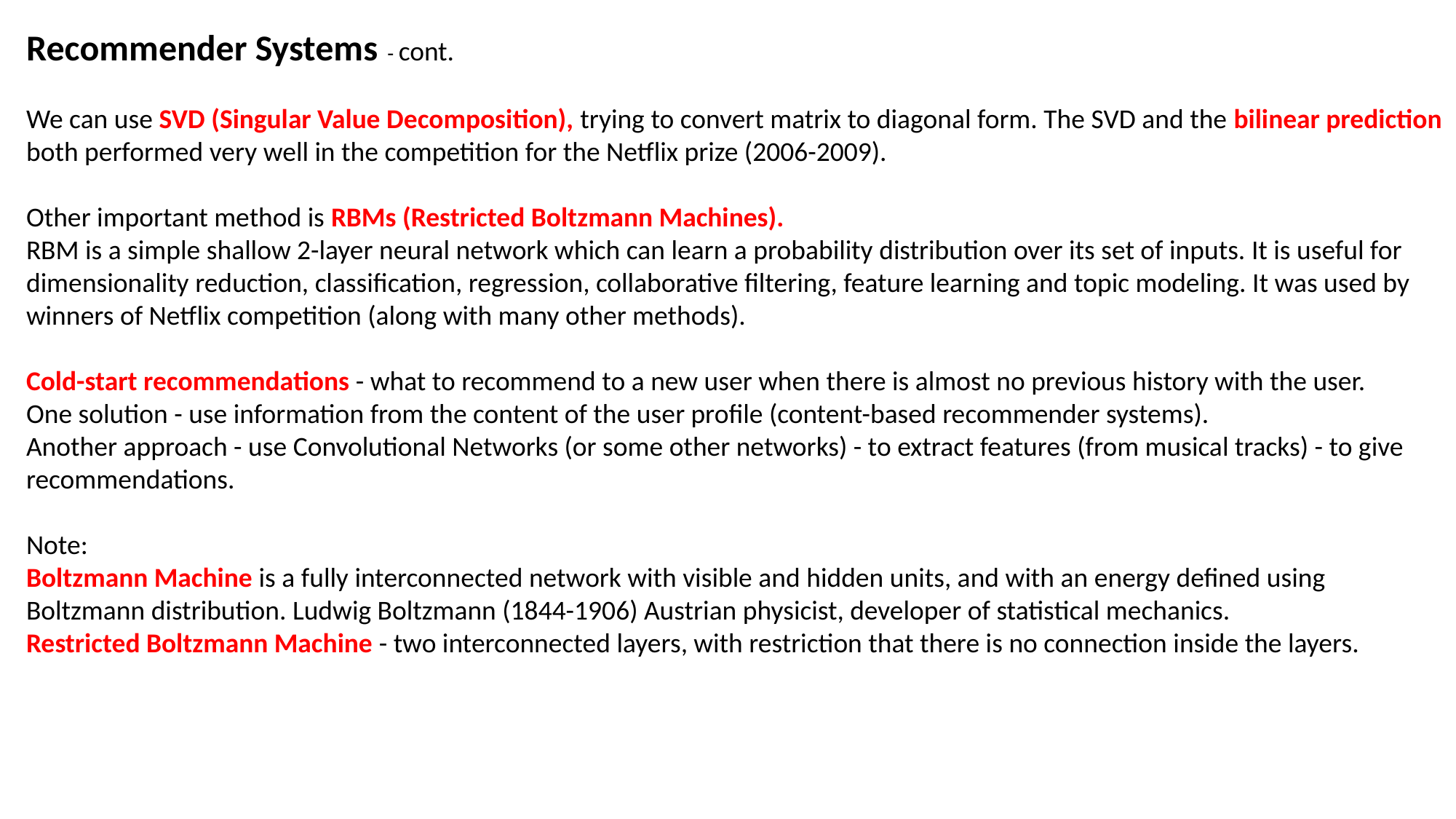

Recommender Systems  - cont.
We can use SVD (Singular Value Decomposition), trying to convert matrix to diagonal form. The SVD and the bilinear prediction both performed very well in the competition for the Netflix prize (2006-2009).
Other important method is RBMs (Restricted Boltzmann Machines).
RBM is a simple shallow 2-layer neural network which can learn a probability distribution over its set of inputs. It is useful for dimensionality reduction, classification, regression, collaborative filtering, feature learning and topic modeling. It was used by winners of Netflix competition (along with many other methods).
Cold-start recommendations - what to recommend to a new user when there is almost no previous history with the user.
One solution - use information from the content of the user profile (content-based recommender systems).
Another approach - use Convolutional Networks (or some other networks) - to extract features (from musical tracks) - to give recommendations.

Note:
Boltzmann Machine is a fully interconnected network with visible and hidden units, and with an energy defined using Boltzmann distribution. Ludwig Boltzmann (1844-1906) Austrian physicist, developer of statistical mechanics.
Restricted Boltzmann Machine - two interconnected layers, with restriction that there is no connection inside the layers.